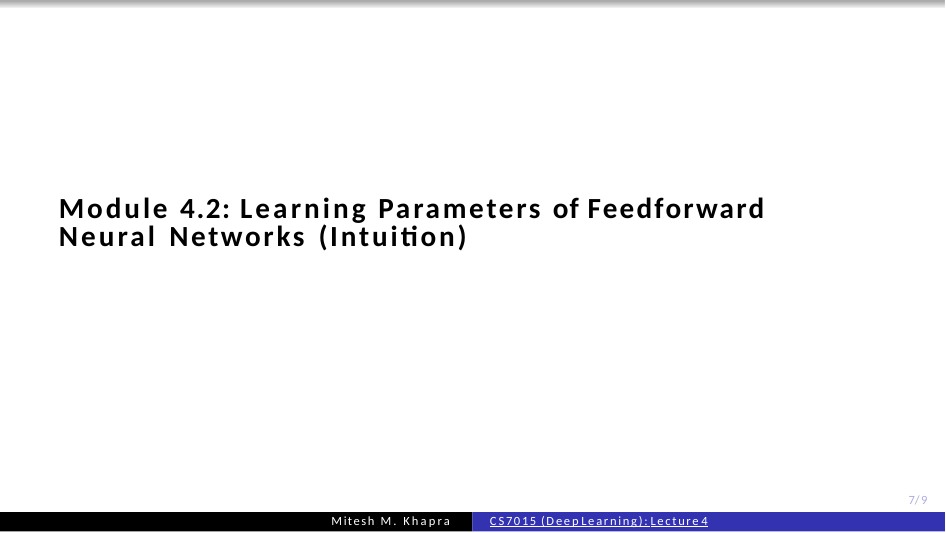

Module 4.2: Learning Parameters of Feedforward  Neural Networks (Intuition)
7/9

Mitesh M. Khapra
CS7015 (Deep Learning): Lecture 4